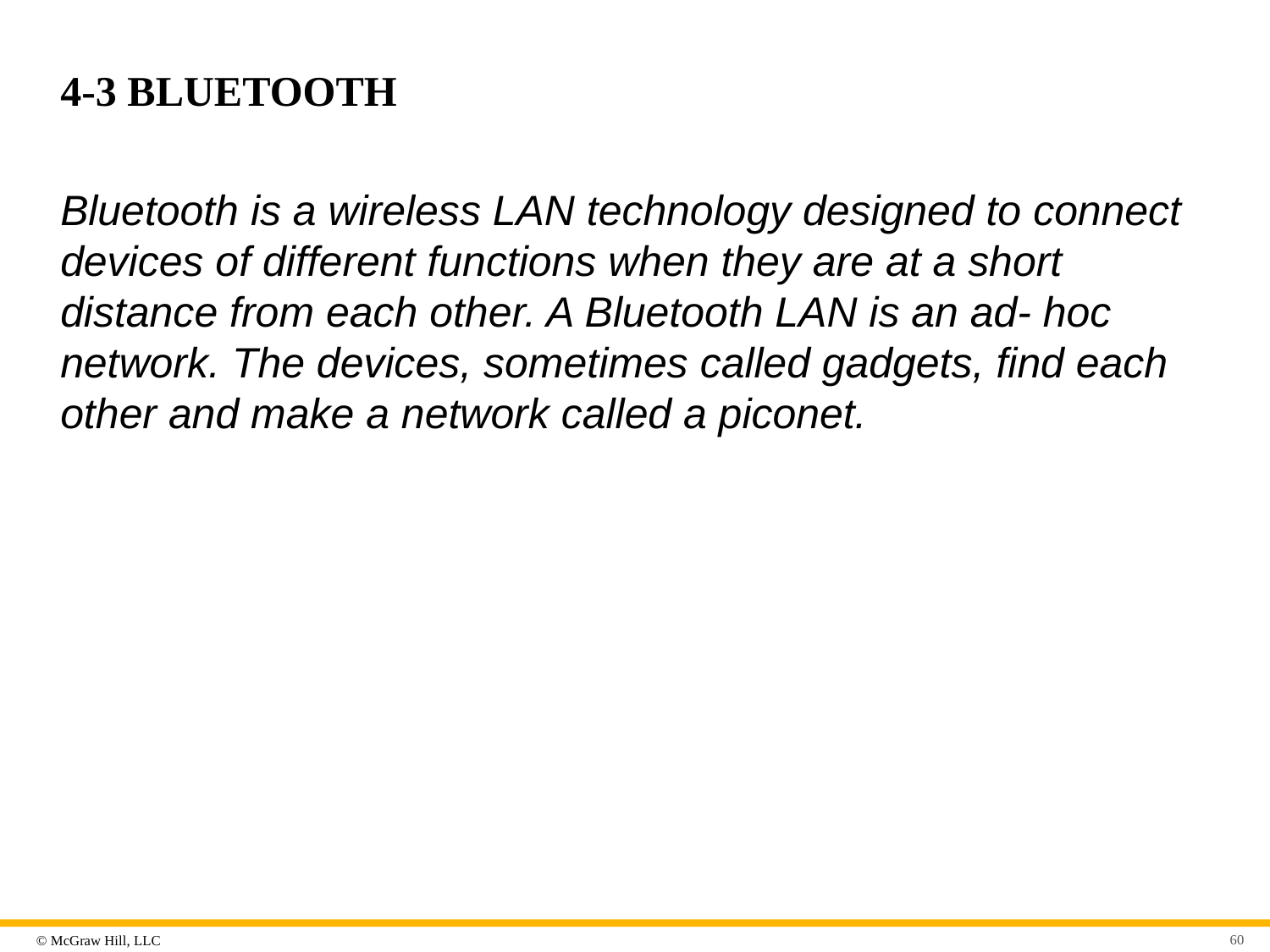

# 4-3 BLUETOOTH
Bluetooth is a wireless LAN technology designed to connect devices of different functions when they are at a short distance from each other. A Bluetooth LAN is an ad- hoc network. The devices, sometimes called gadgets, find each other and make a network called a piconet.
60